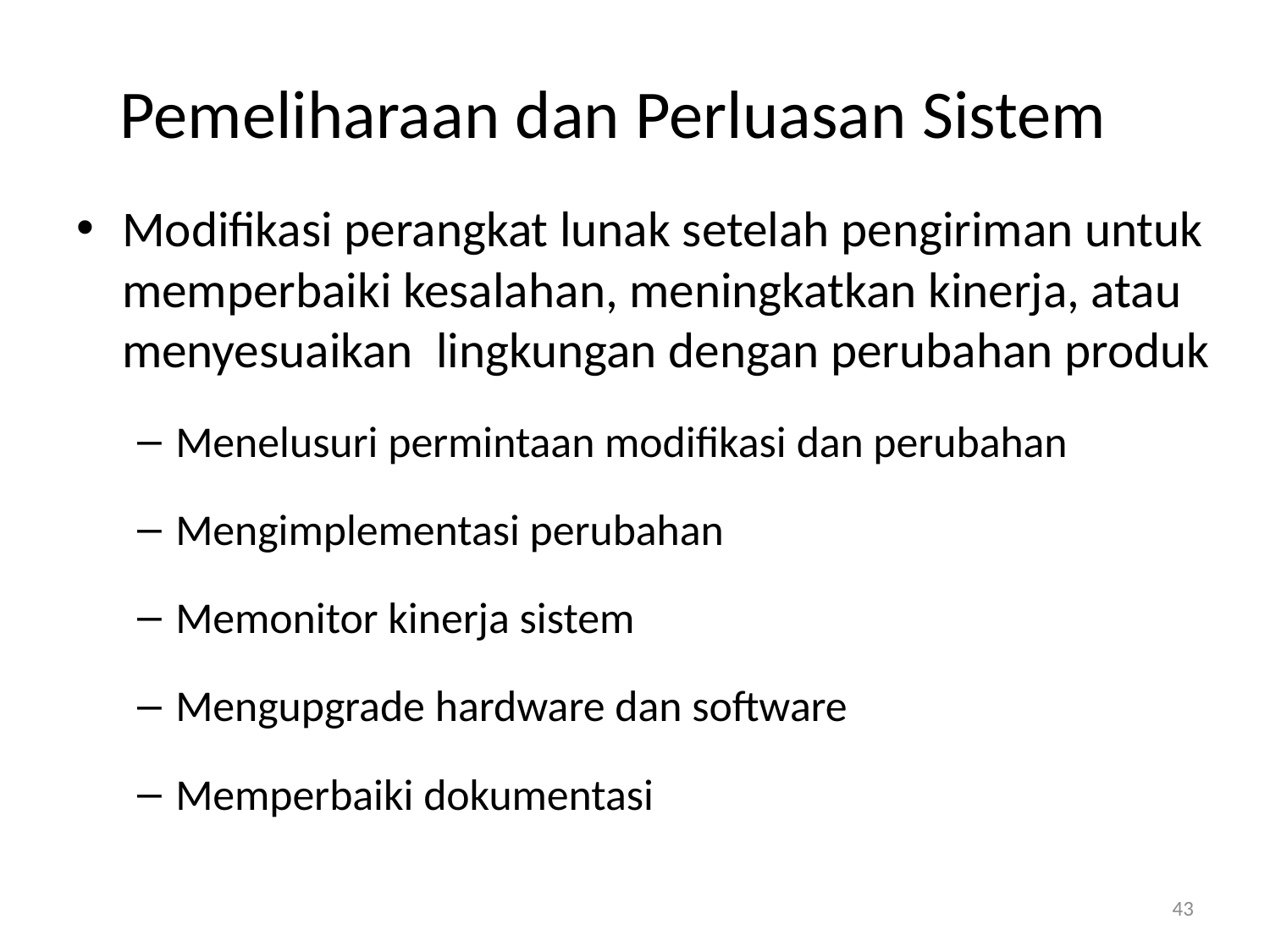

# Pemeliharaan dan Perluasan Sistem
Modifikasi perangkat lunak setelah pengiriman untuk memperbaiki kesalahan, meningkatkan kinerja, atau menyesuaikan  lingkungan dengan perubahan produk
Menelusuri permintaan modifikasi dan perubahan
Mengimplementasi perubahan
Memonitor kinerja sistem
Mengupgrade hardware dan software
Memperbaiki dokumentasi
43